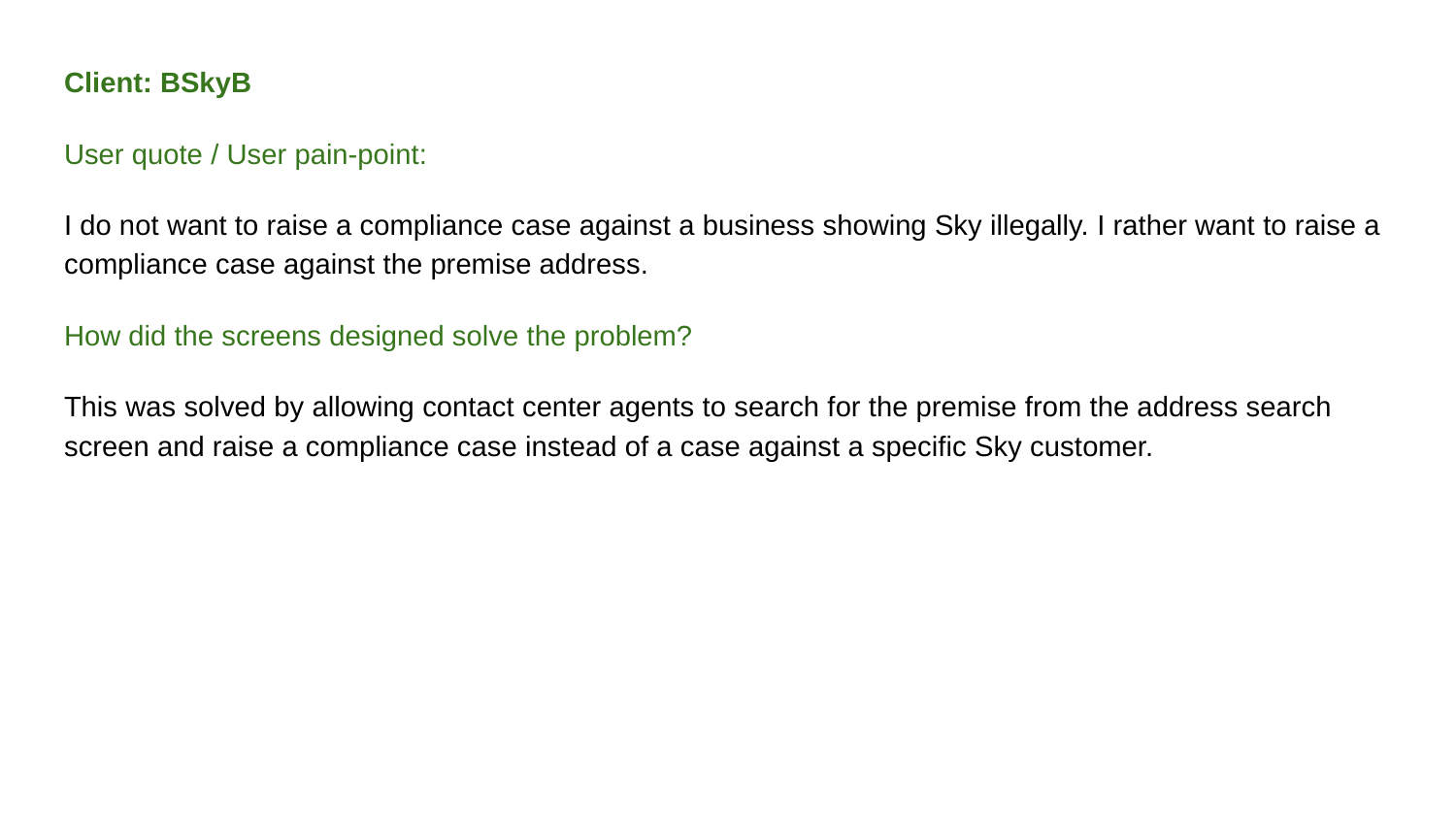

Client: BSkyB
User quote / User pain-point:
I do not want to raise a compliance case against a business showing Sky illegally. I rather want to raise a compliance case against the premise address.
How did the screens designed solve the problem?
This was solved by allowing contact center agents to search for the premise from the address search screen and raise a compliance case instead of a case against a specific Sky customer.